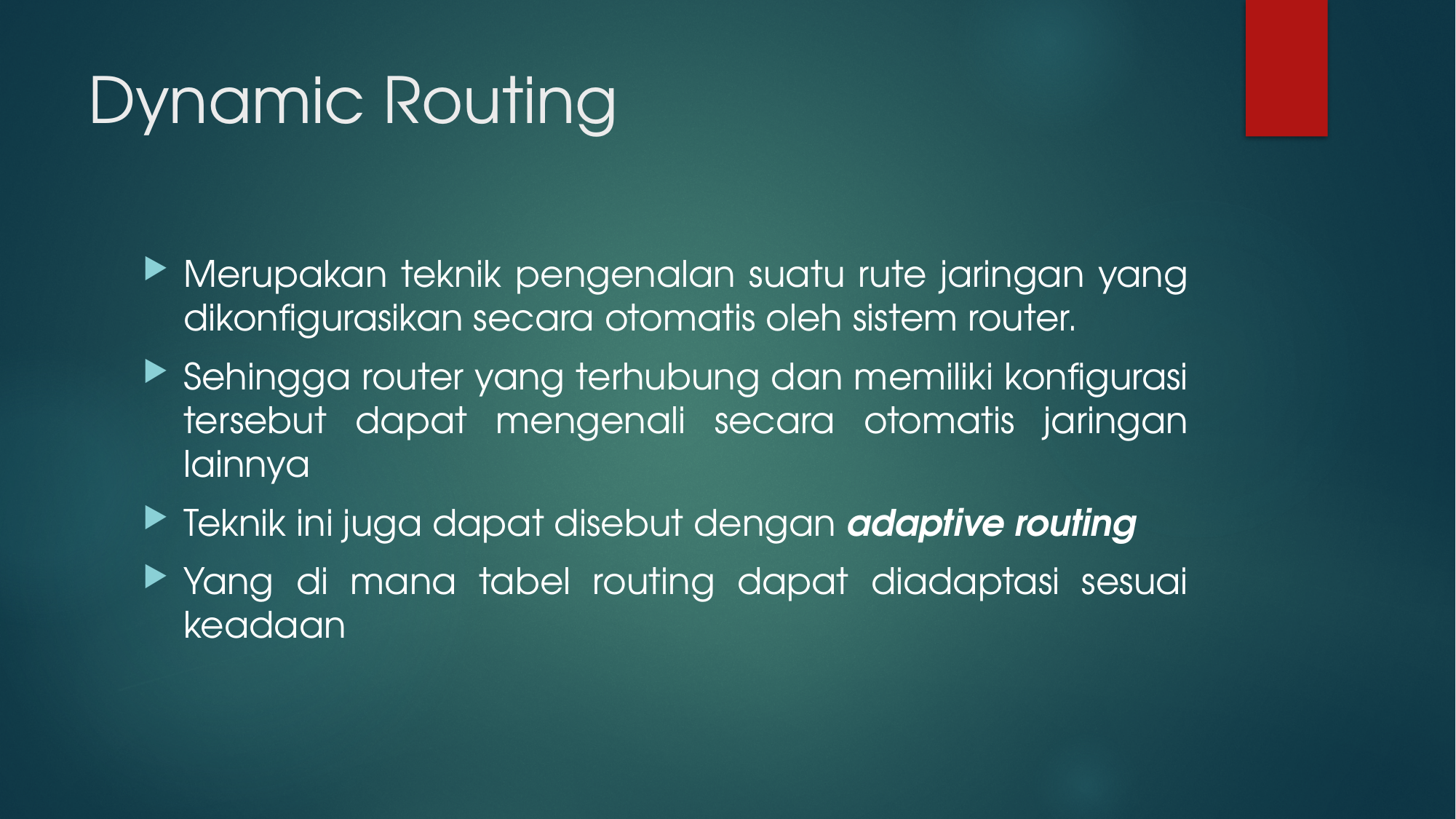

# Dynamic Routing
Merupakan teknik pengenalan suatu rute jaringan yang dikonfigurasikan secara otomatis oleh sistem router.
Sehingga router yang terhubung dan memiliki konfigurasi tersebut dapat mengenali secara otomatis jaringan lainnya
Teknik ini juga dapat disebut dengan adaptive routing
Yang di mana tabel routing dapat diadaptasi sesuai keadaan